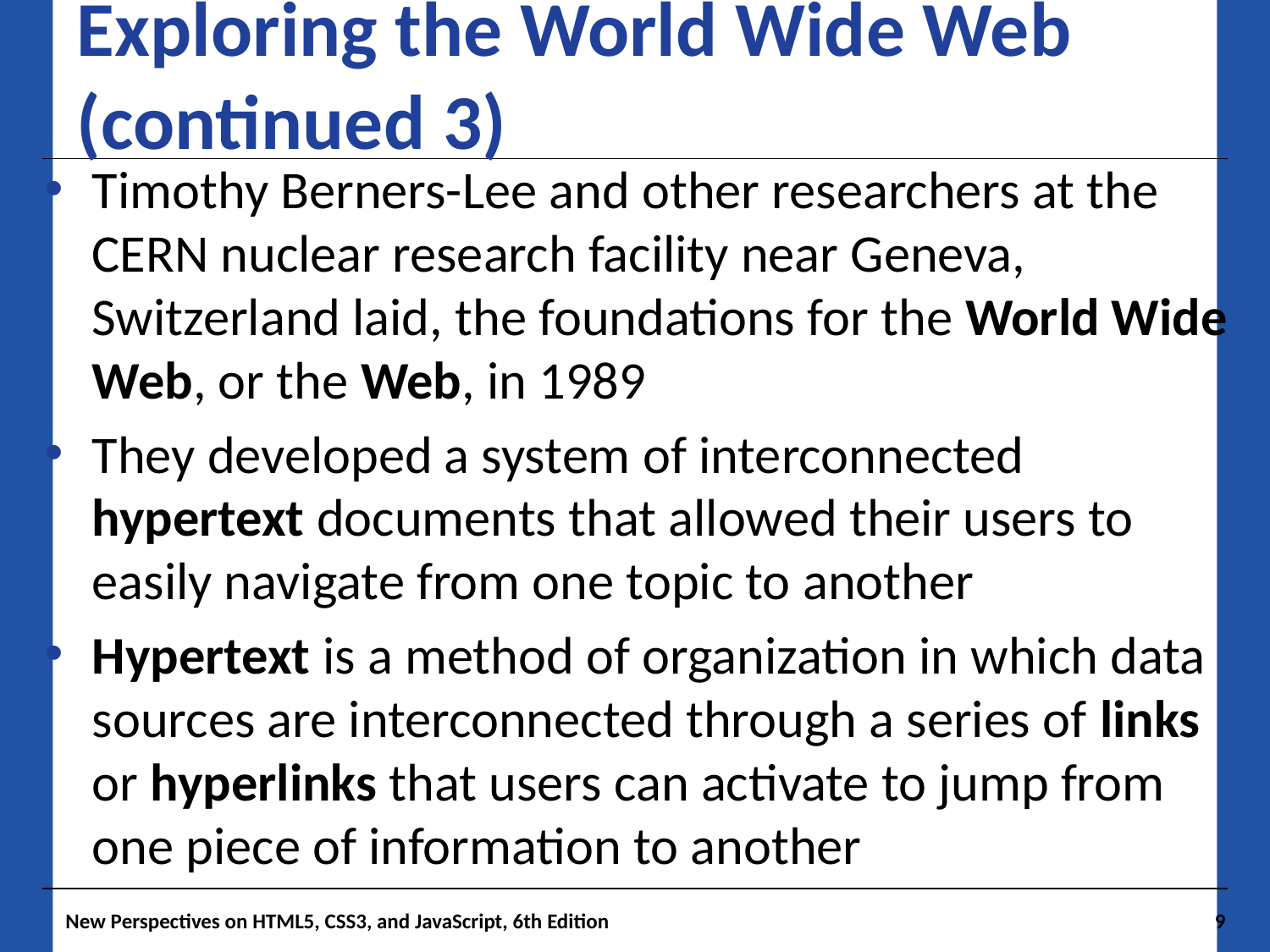

# Exploring the World Wide Web (continued 3)
Timothy Berners-Lee and other researchers at the CERN nuclear research facility near Geneva, Switzerland laid, the foundations for the World Wide Web, or the Web, in 1989
They developed a system of interconnected hypertext documents that allowed their users to easily navigate from one topic to another
Hypertext is a method of organization in which data sources are interconnected through a series of links or hyperlinks that users can activate to jump from one piece of information to another
New Perspectives on HTML5, CSS3, and JavaScript, 6th Edition
9